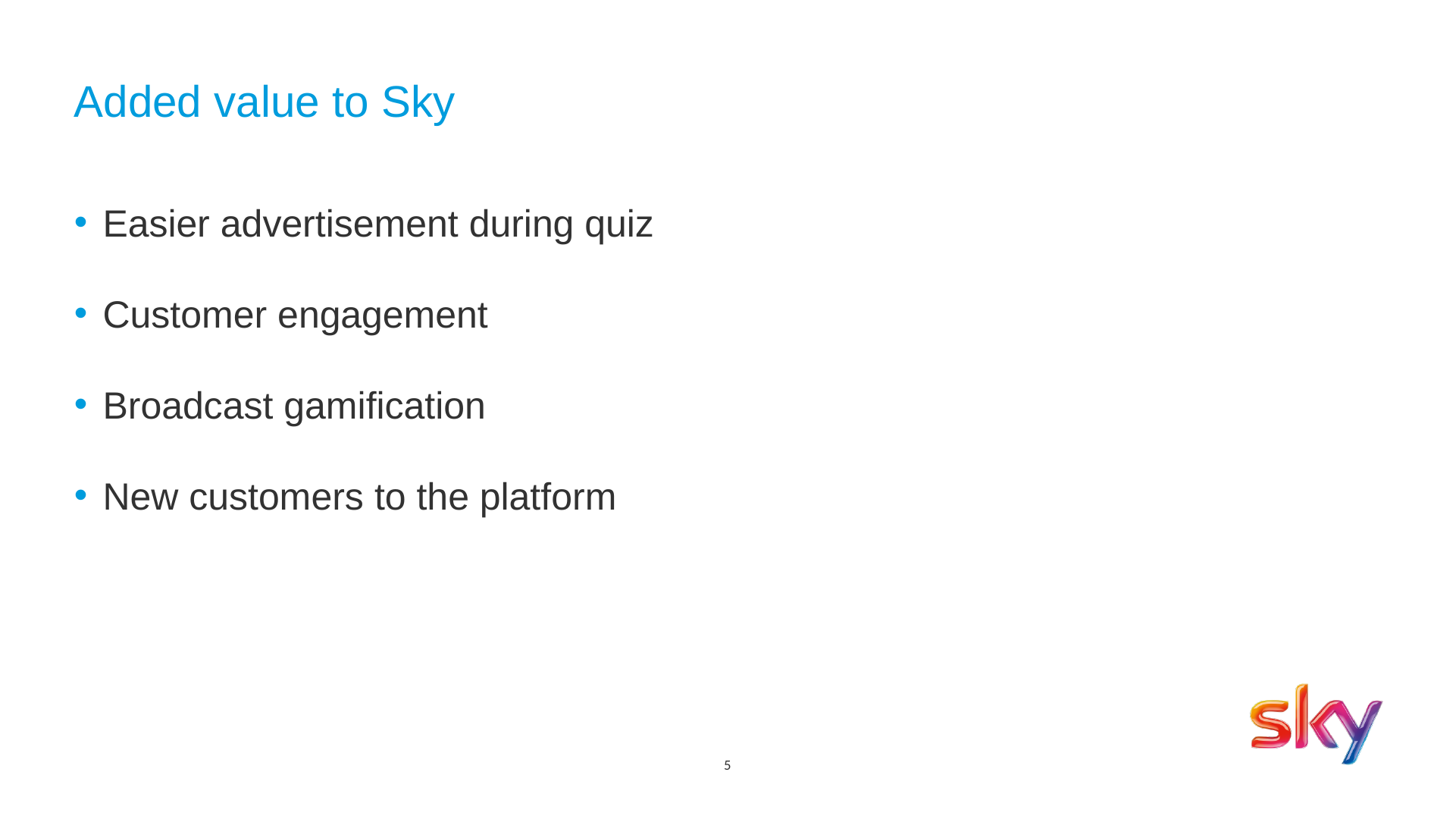

Added value to Sky
Easier advertisement during quiz

Customer engagement

Broadcast gamification

New customers to the platform